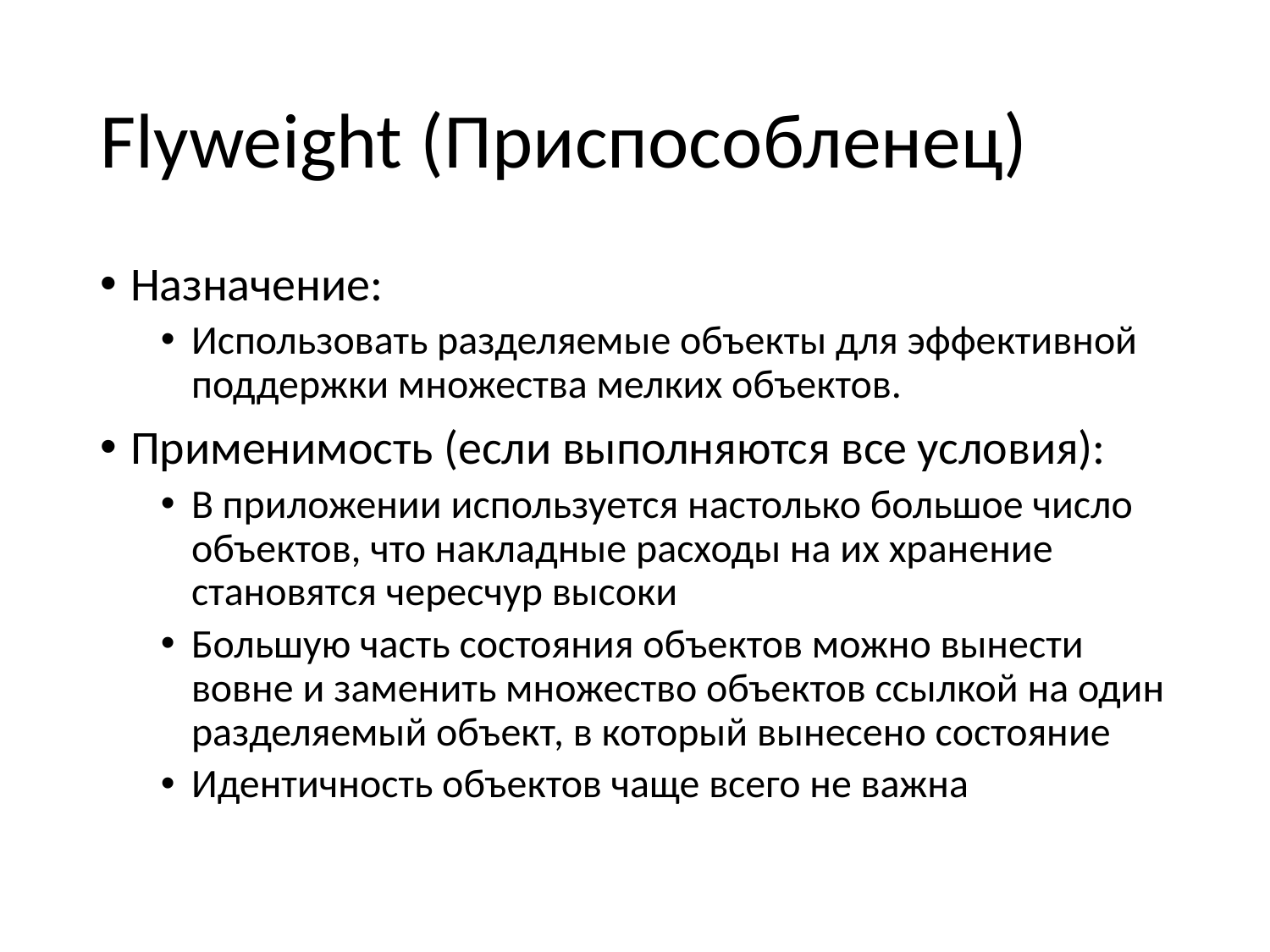

# Flyweight (Приспособленец)
Назначение:
Использовать разделяемые объекты для эффективной поддержки множества мелких объектов.
Применимость (если выполняются все условия):
В приложении используется настолько большое число объектов, что накладные расходы на их хранение становятся чересчур высоки
Большую часть состояния объектов можно вынести вовне и заменить множество объектов ссылкой на один разделяемый объект, в который вынесено состояние
Идентичность объектов чаще всего не важна